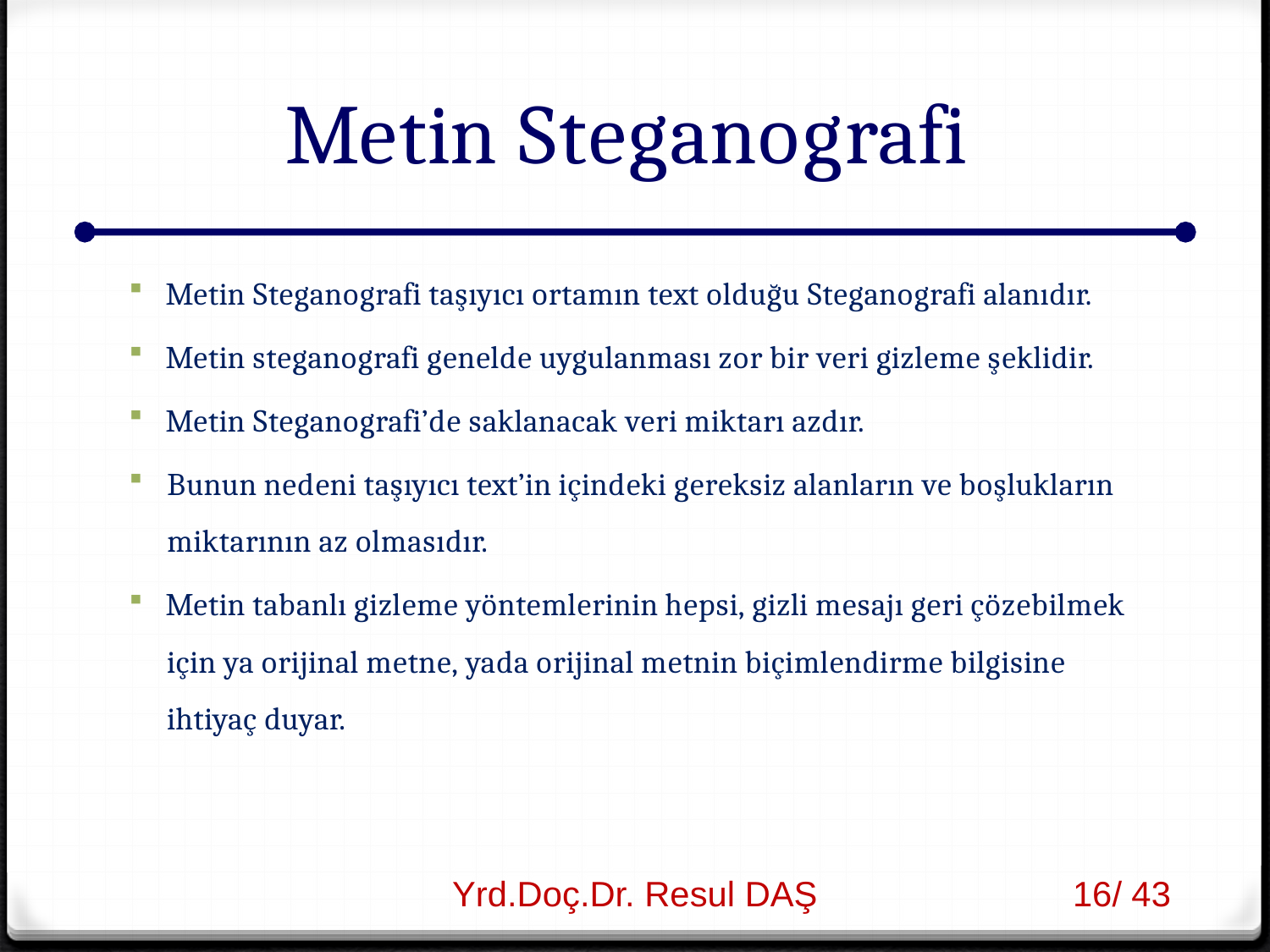

# Metin Steganografi
Metin Steganografi taşıyıcı ortamın text olduğu Steganografi alanıdır.
Metin steganografi genelde uygulanması zor bir veri gizleme şeklidir.
Metin Steganografi’de saklanacak veri miktarı azdır.
Bunun nedeni taşıyıcı text’in içindeki gereksiz alanların ve boşlukların miktarının az olmasıdır.
Metin tabanlı gizleme yöntemlerinin hepsi, gizli mesajı geri çözebilmek için ya orijinal metne, yada orijinal metnin biçimlendirme bilgisine ihtiyaç duyar.
Yrd.Doç.Dr. Resul DAŞ
16/ 43